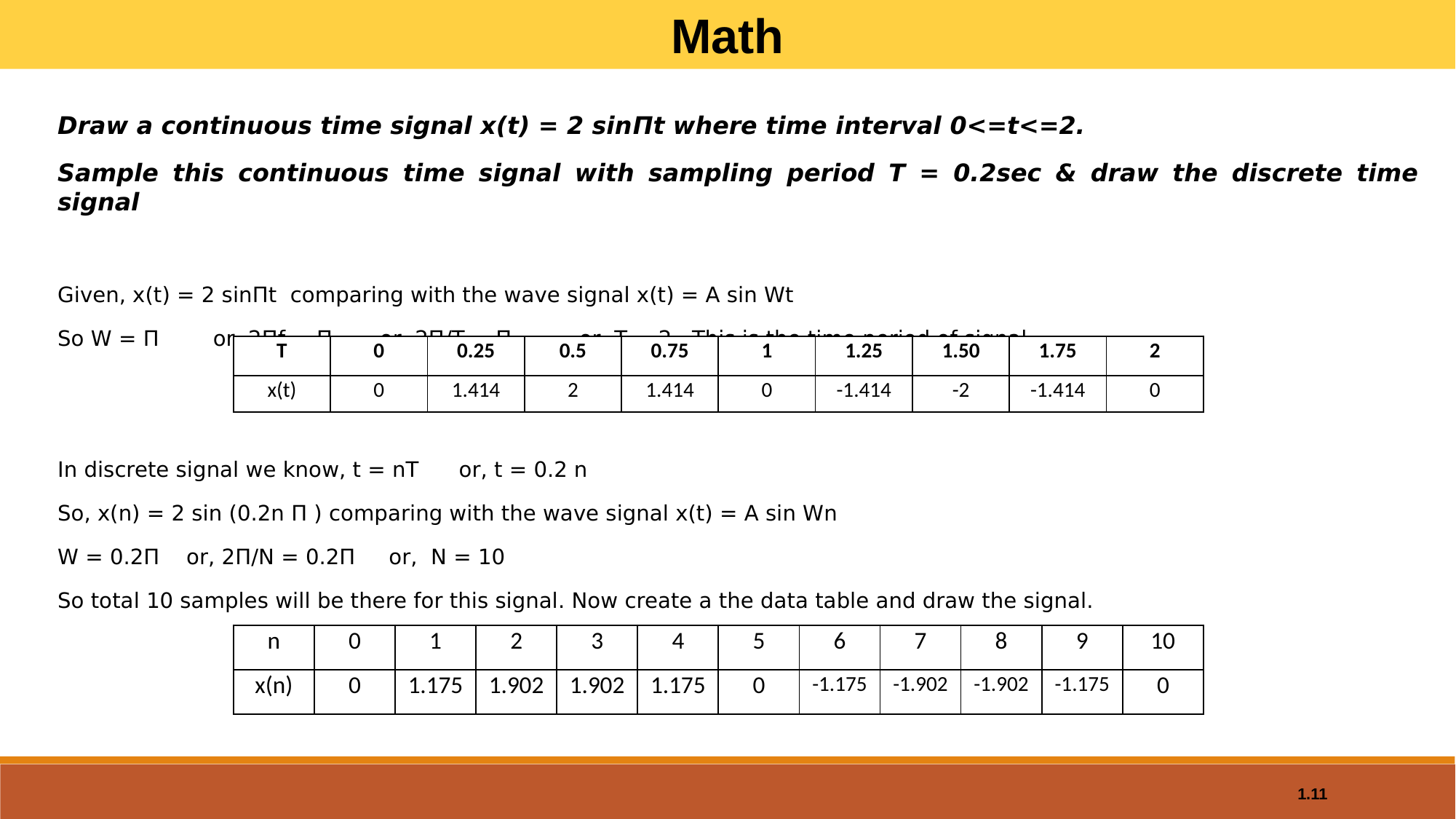

Math
Draw a continuous time signal x(t) = 2 sinΠt where time interval 0<=t<=2.
Sample this continuous time signal with sampling period T = 0.2sec & draw the discrete time signal

Given, x(t) = 2 sinΠt  comparing with the wave signal x(t) = A sin Wt
So W = Π        or, 2Πf = Π       or, 2Π/T = Π          or, T = 2   This is the time period of signal

In discrete signal we know, t = nT      or, t = 0.2 n
So, x(n) = 2 sin (0.2n Π ) comparing with the wave signal x(t) = A sin Wn
W = 0.2Π    or, 2Π/N = 0.2Π     or,  N = 10
So total 10 samples will be there for this signal. Now create a the data table and draw the signal.

| T | 0 | 0.25 | 0.5 | 0.75 | 1 | 1.25 | 1.50 | 1.75 | 2 |
| --- | --- | --- | --- | --- | --- | --- | --- | --- | --- |
| x(t) | 0 | 1.414 | 2 | 1.414 | 0 | -1.414 | -2 | -1.414 | 0 |
| n | 0 | 1 | 2 | 3 | 4 | 5 | 6 | 7 | 8 | 9 | 10 |
| --- | --- | --- | --- | --- | --- | --- | --- | --- | --- | --- | --- |
| x(n) | 0 | 1.175 | 1.902 | 1.902 | 1.175 | 0 | -1.175 | -1.902 | -1.902 | -1.175 | 0 |
1.11